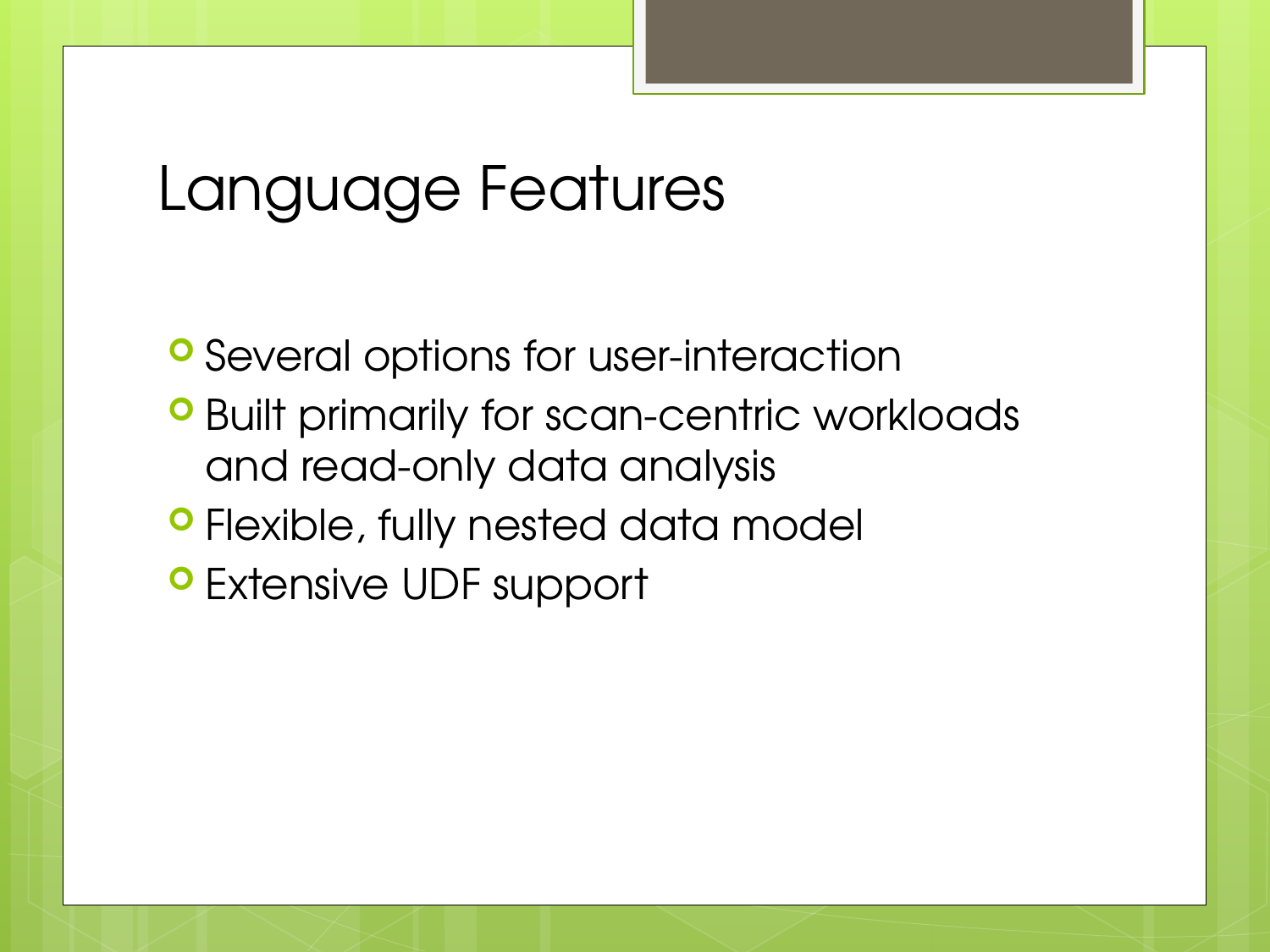

# Language Features
Several options for user-interaction
Built primarily for scan-centric workloads and read-only data analysis
Flexible, fully nested data model
Extensive UDF support